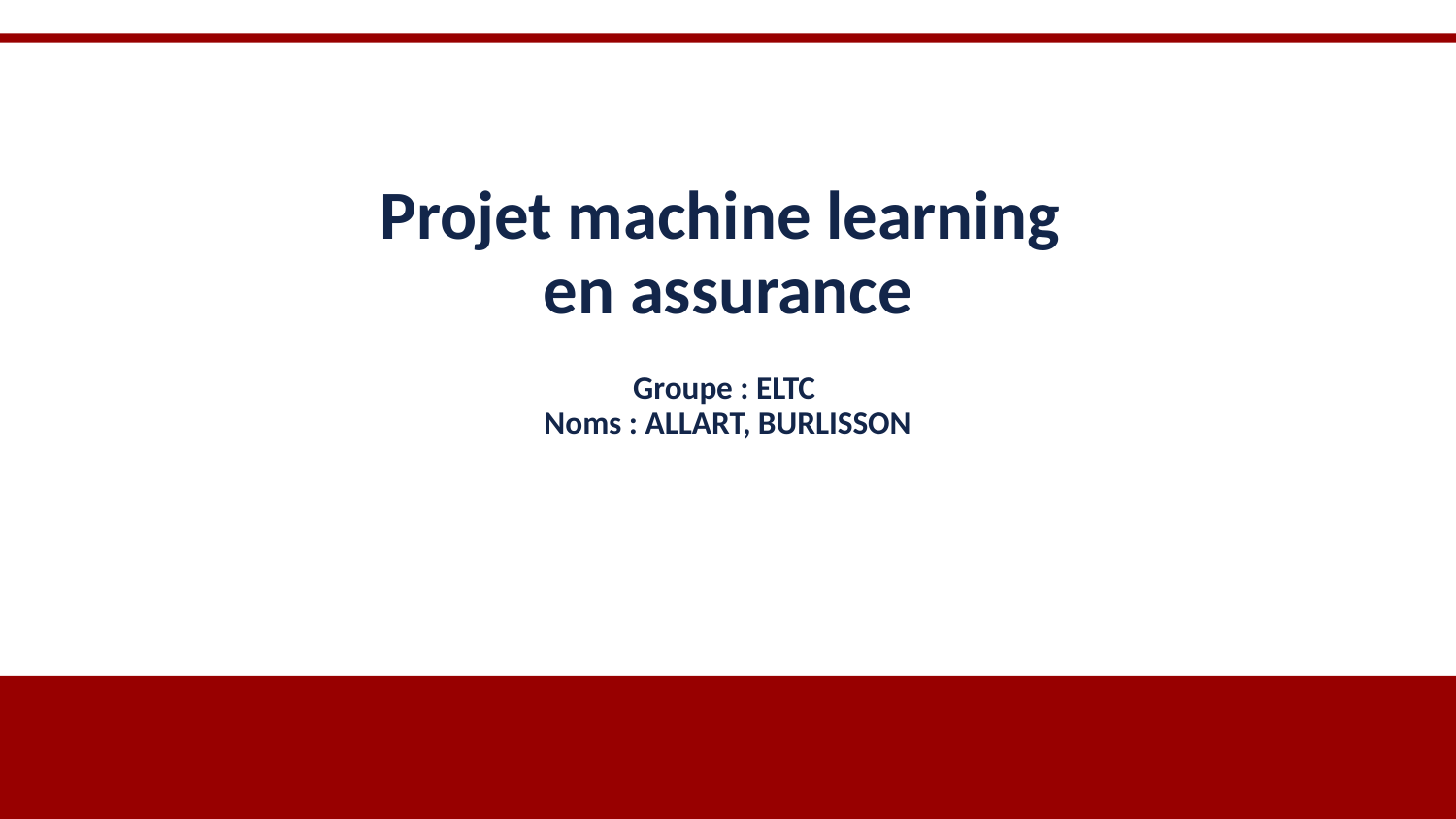

Projet machine learning
en assurance
# Groupe : ELTC
Noms : ALLART, BURLISSON